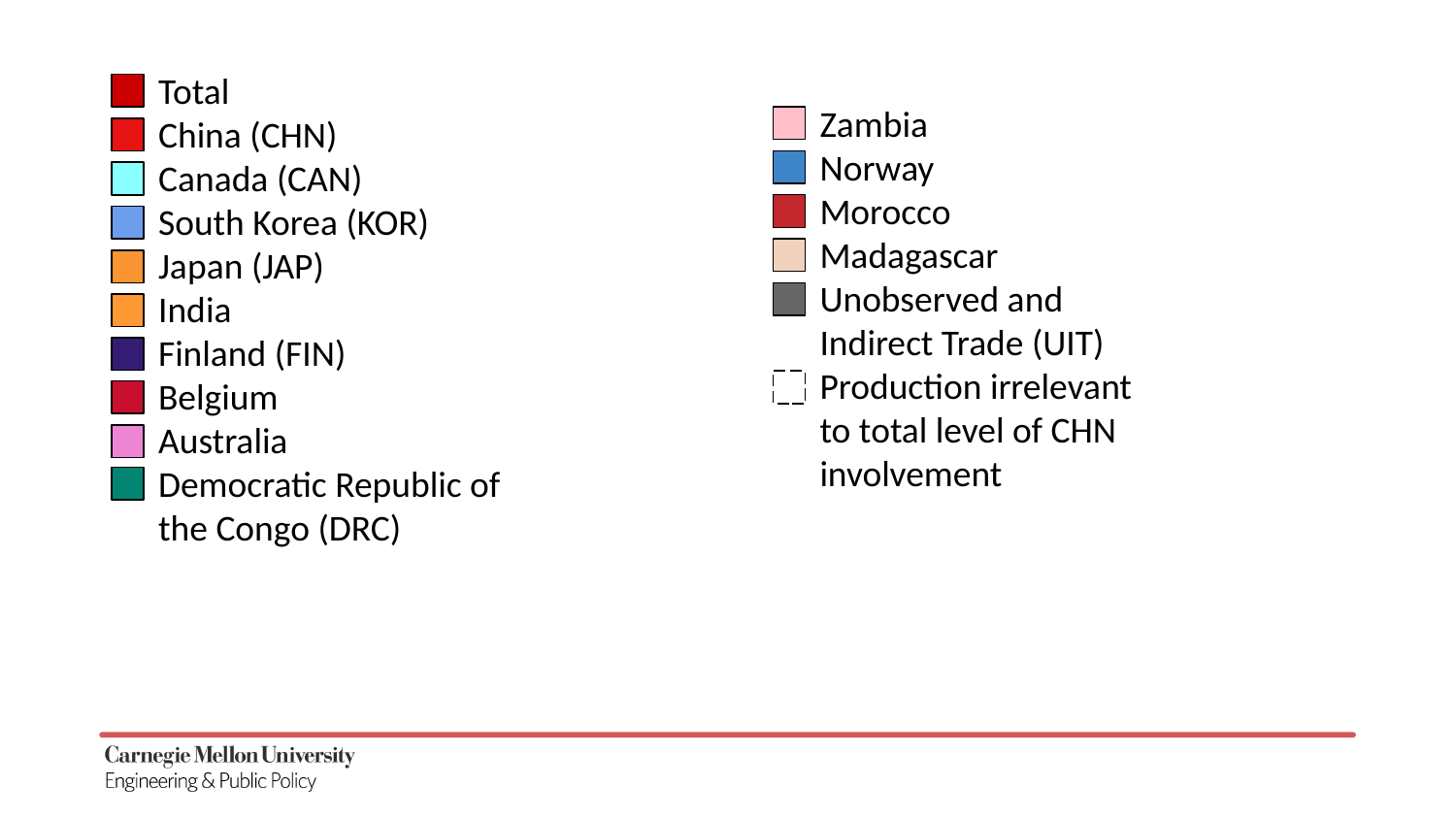

Total
China (CHN)
Canada (CAN)
South Korea (KOR)
Japan (JAP)
India
Finland (FIN)
Belgium
Australia
Democratic Republic of the Congo (DRC)

Zambia
Norway
Morocco
Madagascar
Unobserved and
Indirect Trade (UIT)
Production irrelevant
to total level of CHN
involvement